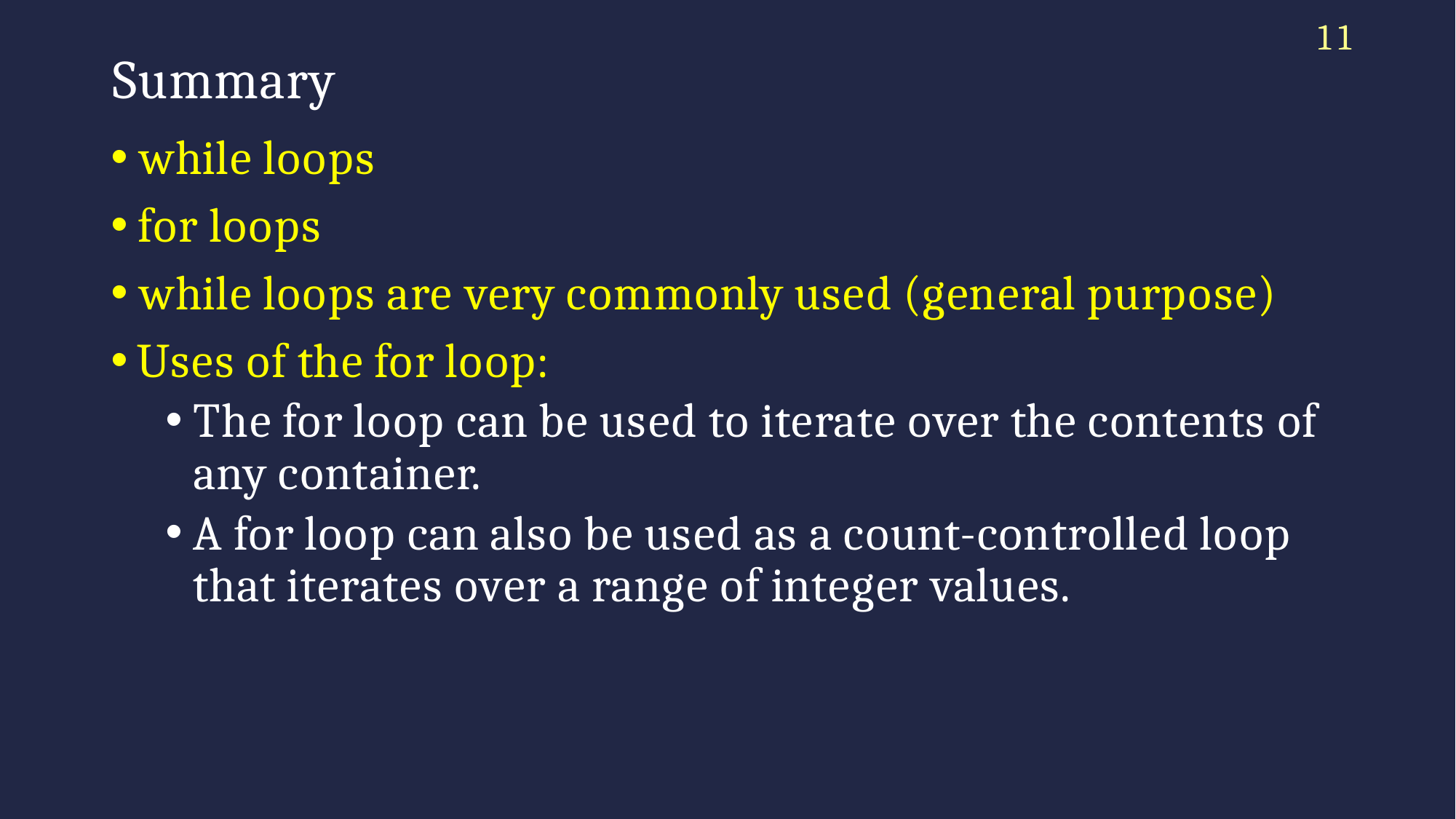

11
# Summary
while loops
for loops
while loops are very commonly used (general purpose)
Uses of the for loop:
The for loop can be used to iterate over the contents of any container.
A for loop can also be used as a count-controlled loop that iterates over a range of integer values.